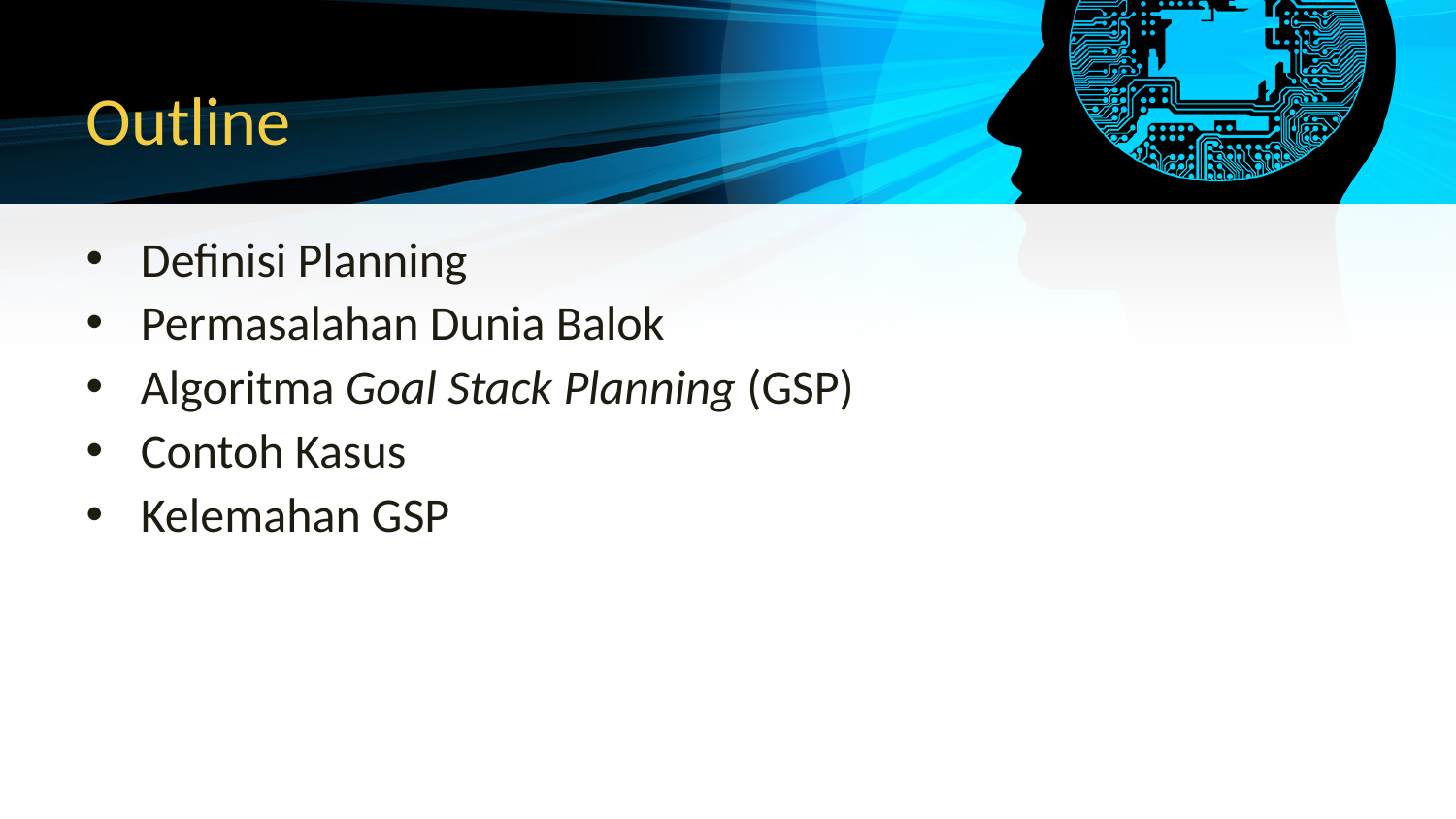

# Outline
Definisi Planning
Permasalahan Dunia Balok
Algoritma Goal Stack Planning (GSP)
Contoh Kasus
Kelemahan GSP